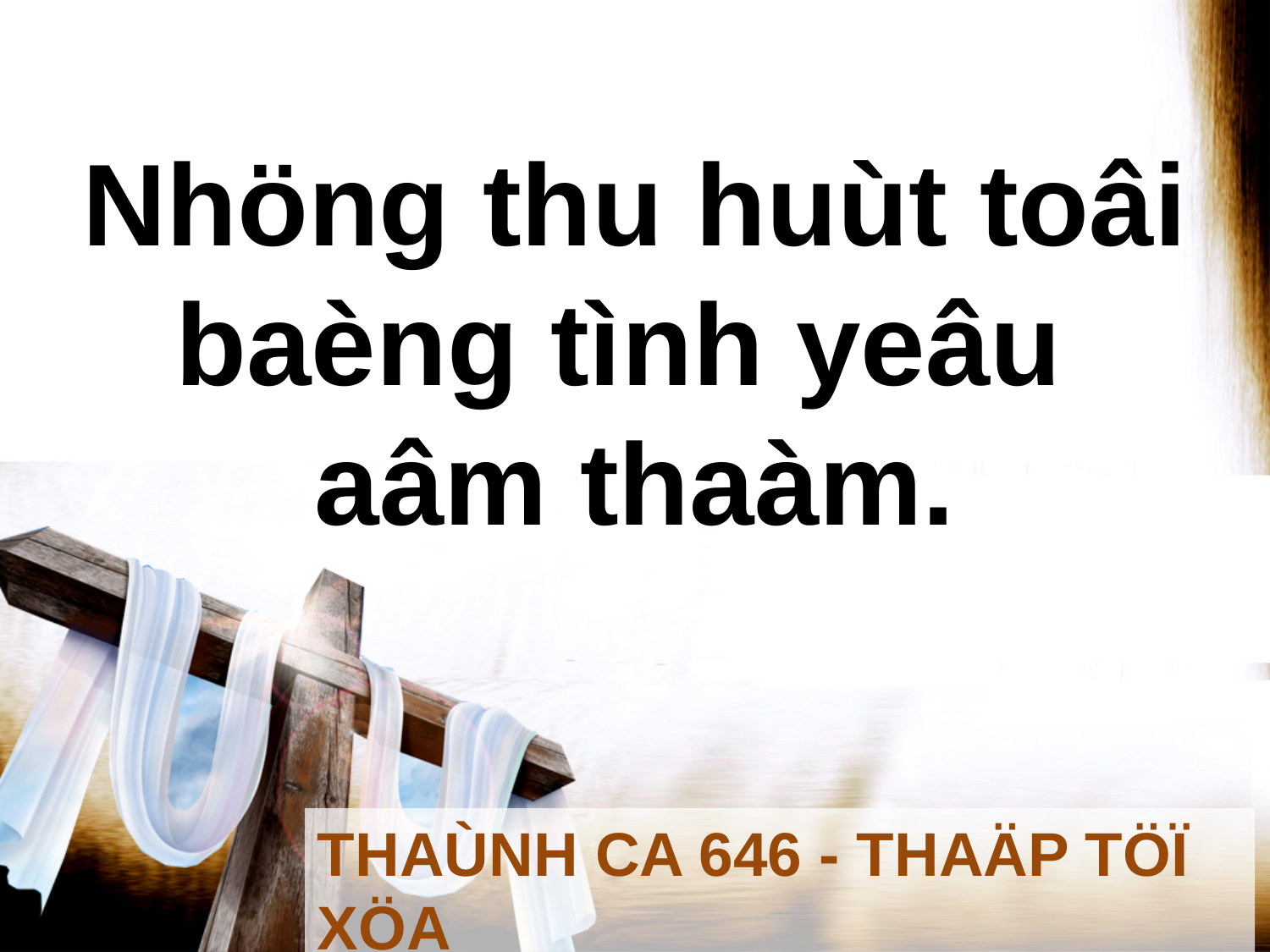

Nhöng thu huùt toâi baèng tình yeâu
aâm thaàm.
THAÙNH CA 646 - THAÄP TÖÏ XÖA